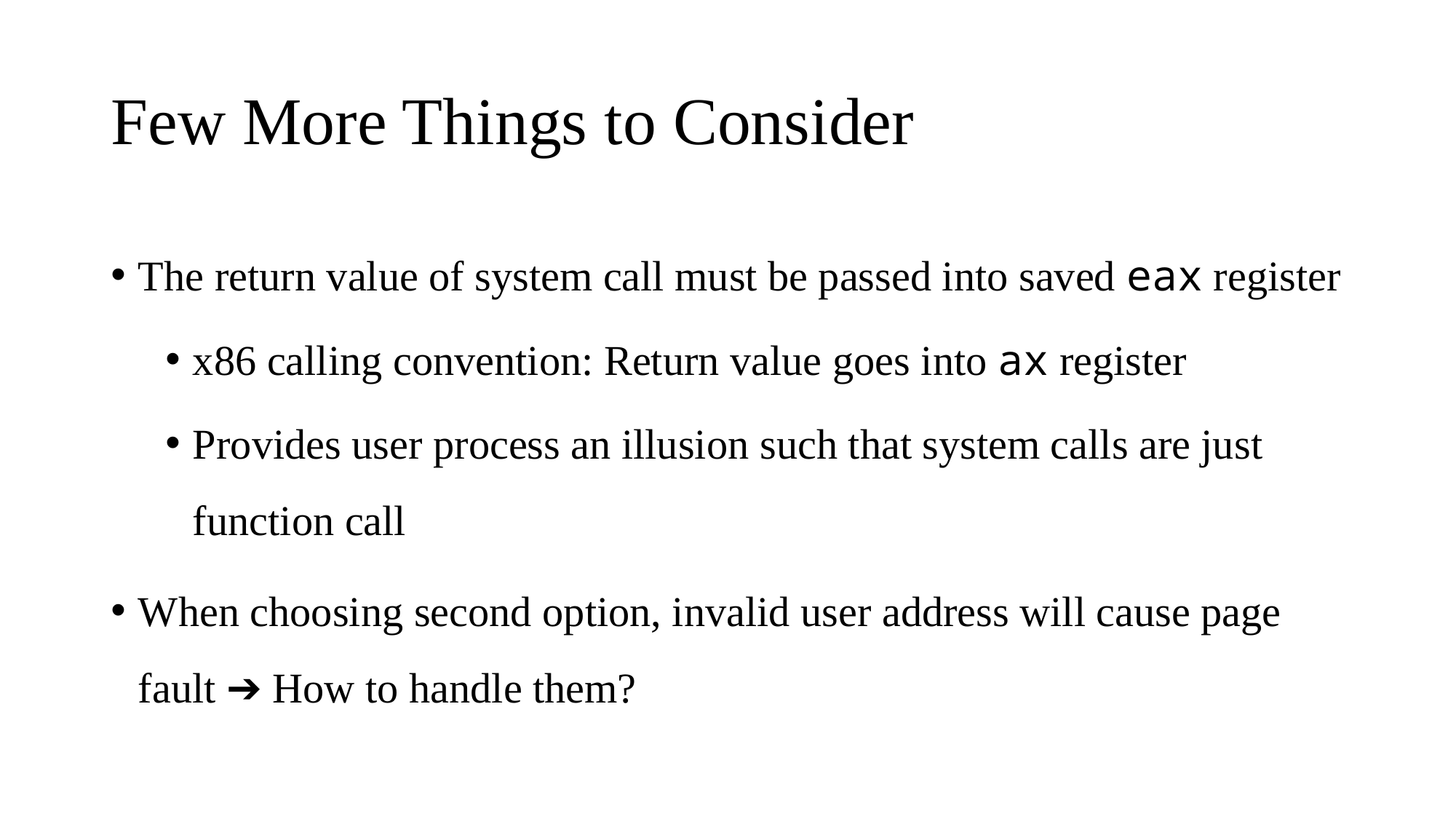

# Few More Things to Consider
The return value of system call must be passed into saved eax register
x86 calling convention: Return value goes into ax register
Provides user process an illusion such that system calls are just function call
When choosing second option, invalid user address will cause page fault ➔ How to handle them?